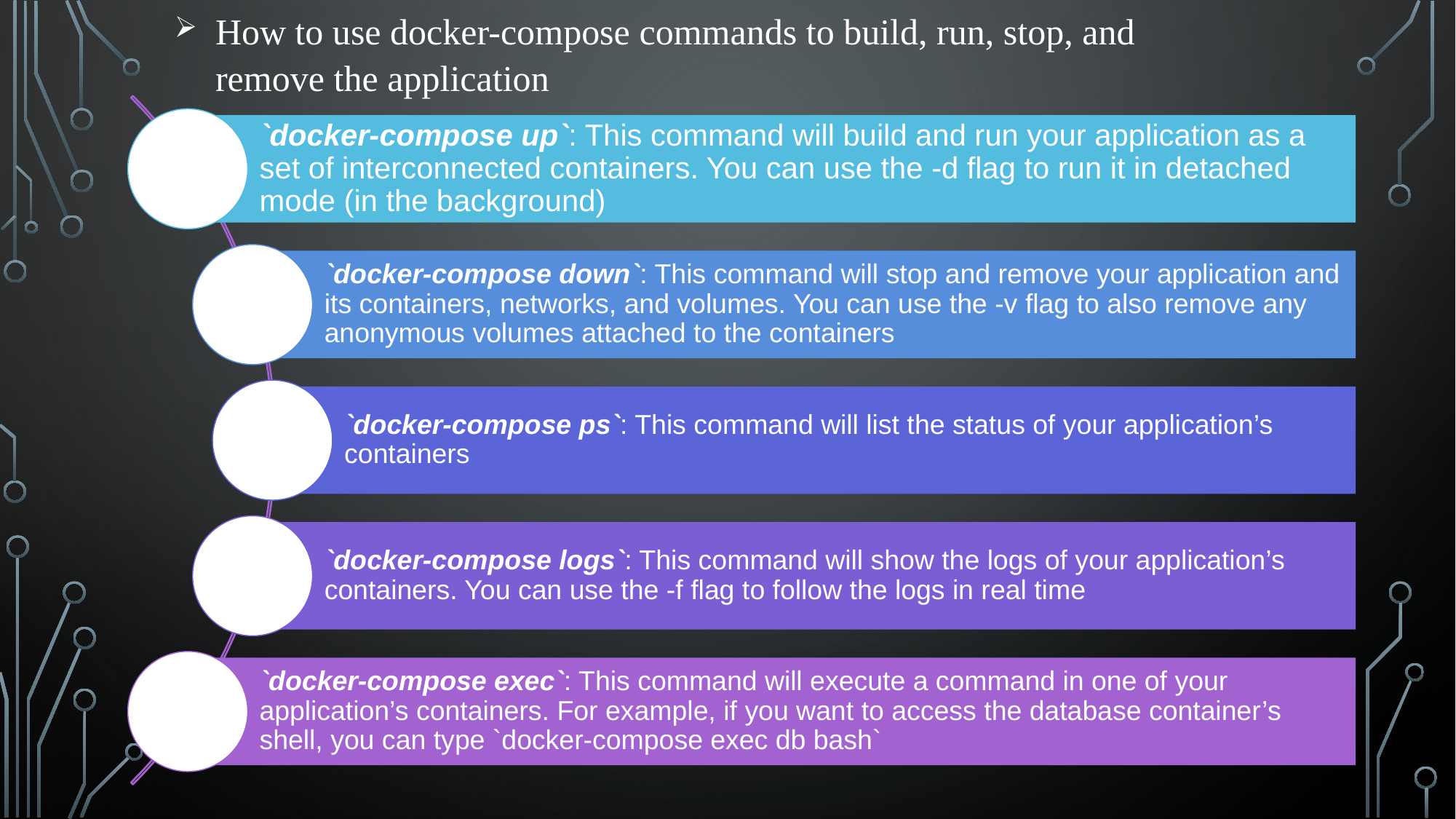

How to use docker-compose commands to build, run, stop, and remove the application
`docker-compose up`: This command will build and run your application as a set of interconnected containers. You can use the -d flag to run it in detached mode (in the background)
`docker-compose down`: This command will stop and remove your application and its containers, networks, and volumes. You can use the -v flag to also remove any anonymous volumes attached to the containers
`docker-compose ps`: This command will list the status of your application’s containers
`docker-compose logs`: This command will show the logs of your application’s containers. You can use the -f flag to follow the logs in real time
`docker-compose exec`: This command will execute a command in one of your application’s containers. For example, if you want to access the database container’s shell, you can type `docker-compose exec db bash`